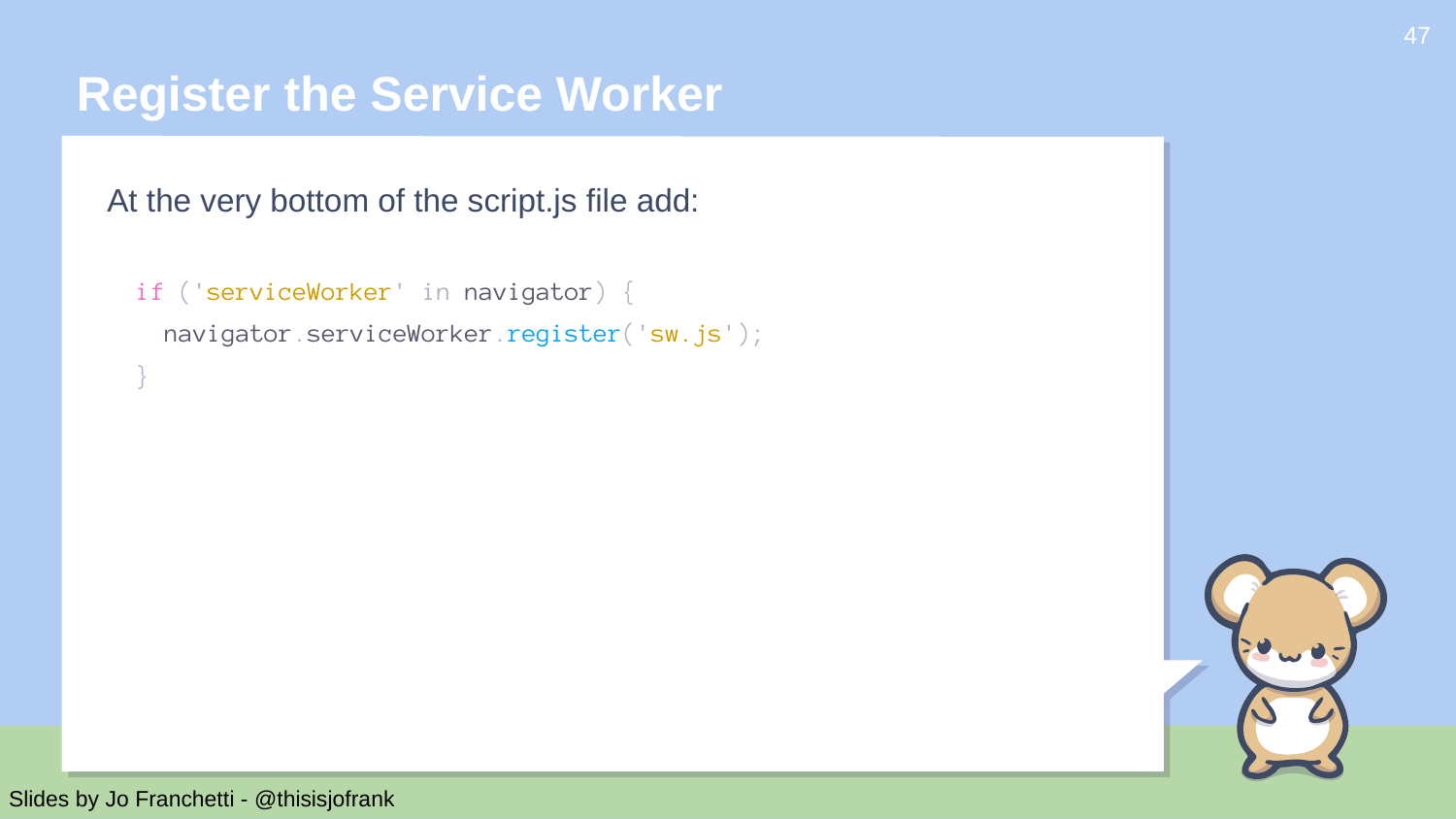

# Register the Service Worker
47
At the very bottom of the script.js file add:

  if ('serviceWorker' in navigator) {
    navigator.serviceWorker.register('sw.js');
  }